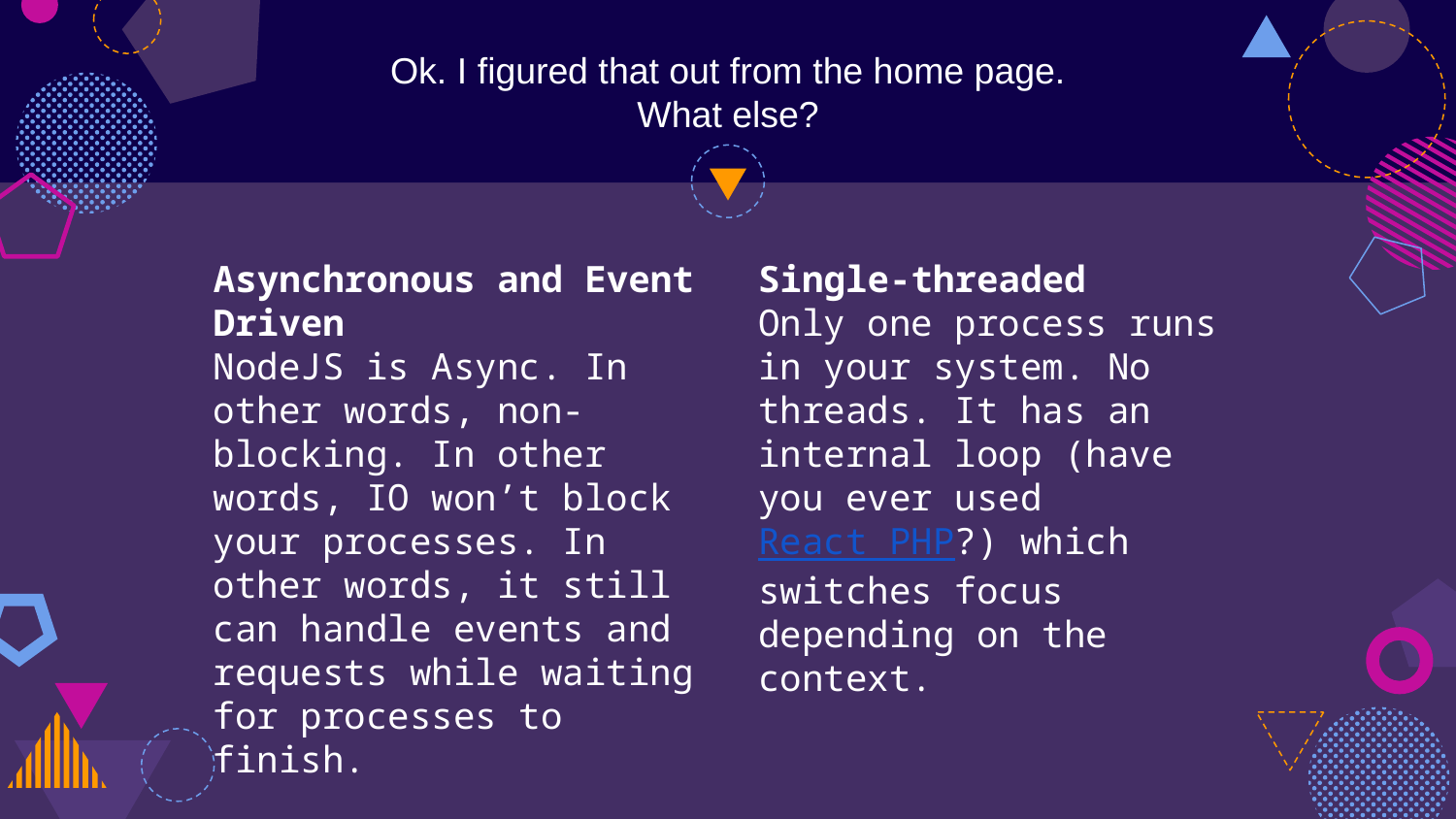

# Ok. I figured that out from the home page.
What else?
Asynchronous and Event Driven
NodeJS is Async. In other words, non-blocking. In other words, IO won’t block your processes. In other words, it still can handle events and requests while waiting for processes to finish.
Single-threaded
Only one process runs in your system. No threads. It has an internal loop (have you ever used React PHP?) which switches focus depending on the context.